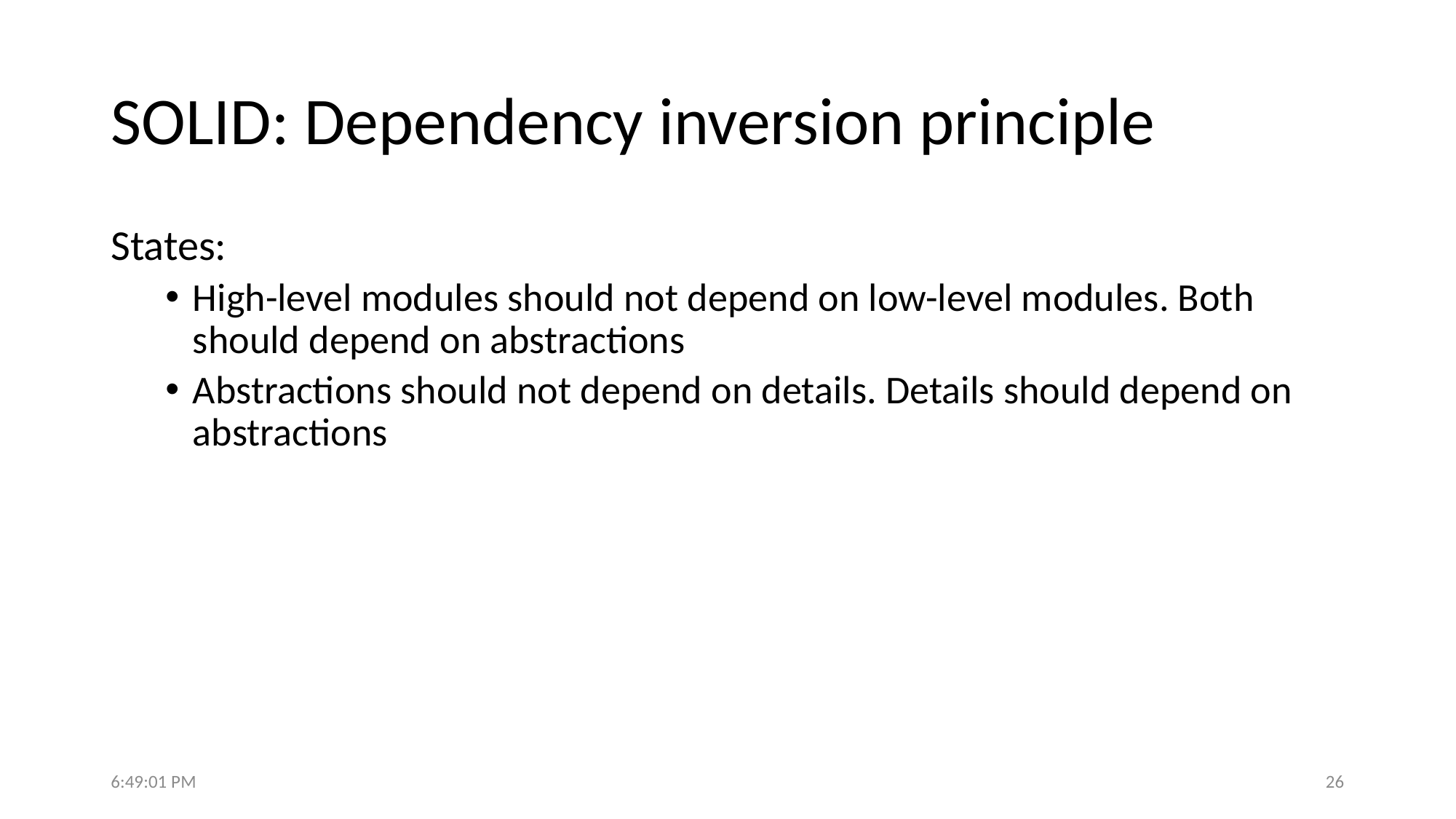

# SOLID: Dependency inversion principle
States:
High-level modules should not depend on low-level modules. Both should depend on abstractions
Abstractions should not depend on details. Details should depend on abstractions

6:49:01 PM
26